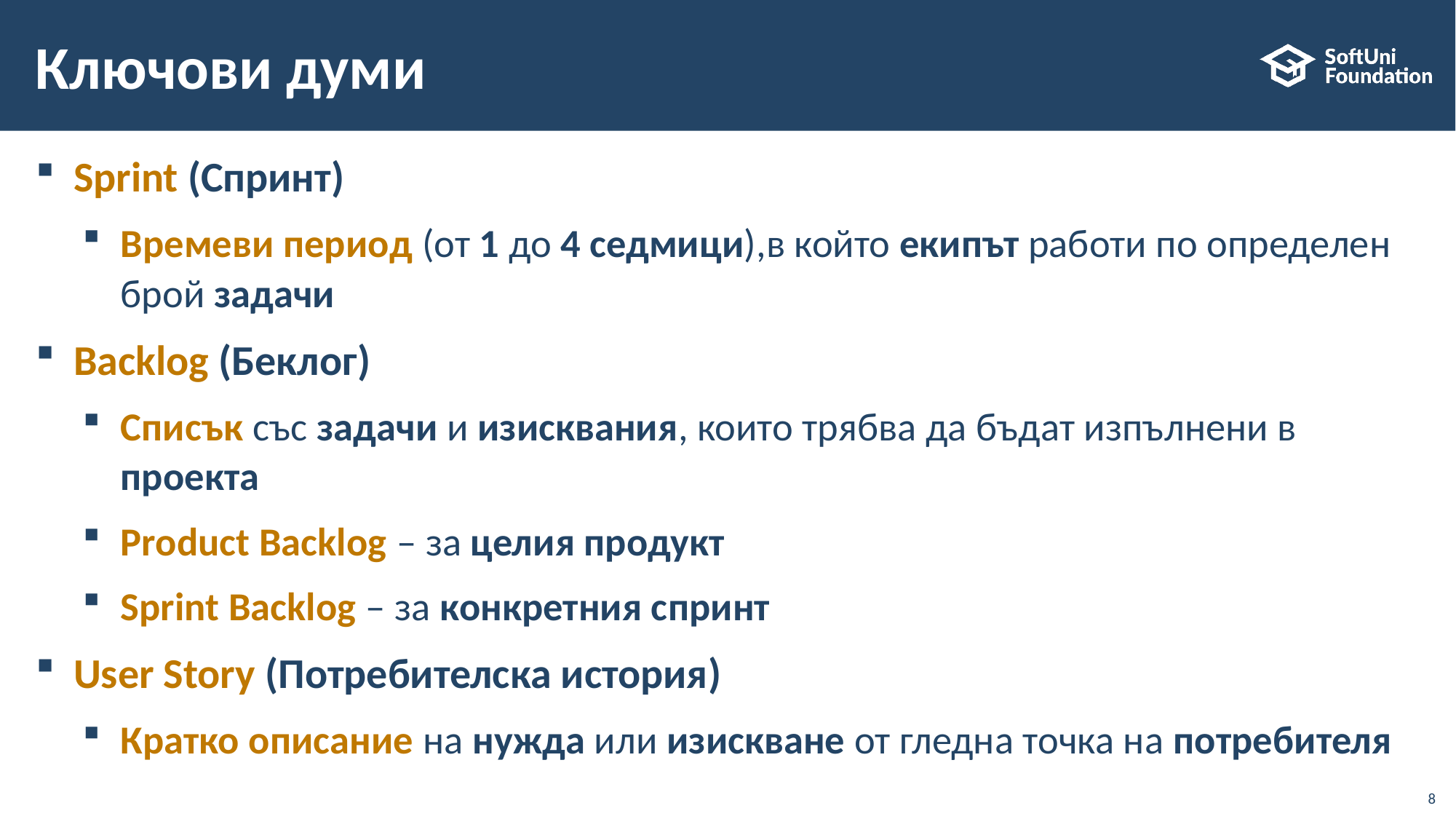

# Ключови думи
Sprint (Спринт)
Времеви период (от 1 до 4 седмици),в който екипът работи по определен брой задачи
Backlog (Беклог)
Списък със задачи и изисквания, които трябва да бъдат изпълнени в проекта
Product Backlog – за целия продукт
Sprint Backlog – за конкретния спринт
User Story (Потребителска история)
Кратко описание на нужда или изискване от гледна точка на потребителя
8